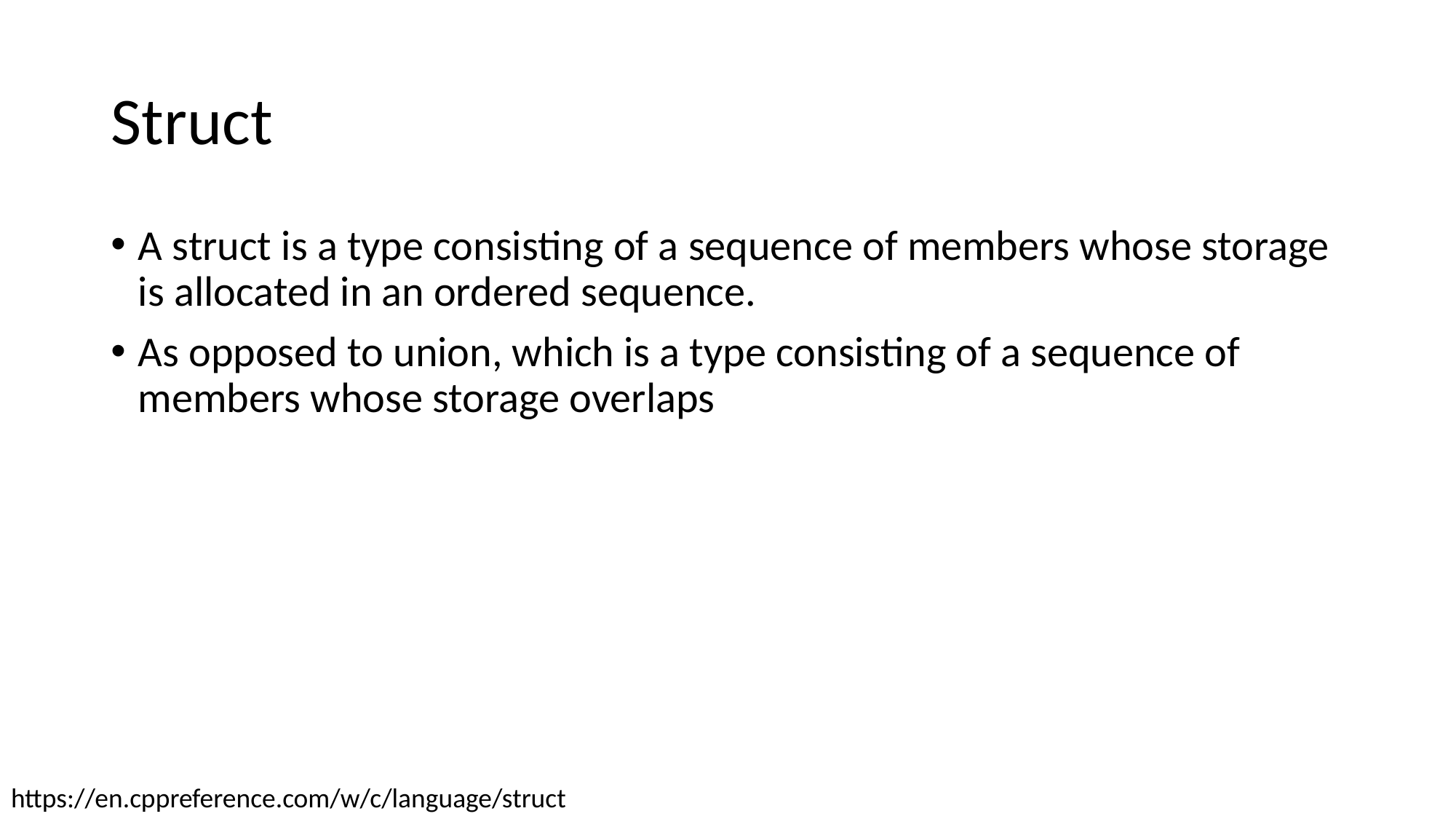

# Struct
A struct is a type consisting of a sequence of members whose storage is allocated in an ordered sequence.
As opposed to union, which is a type consisting of a sequence of members whose storage overlaps
https://en.cppreference.com/w/c/language/struct